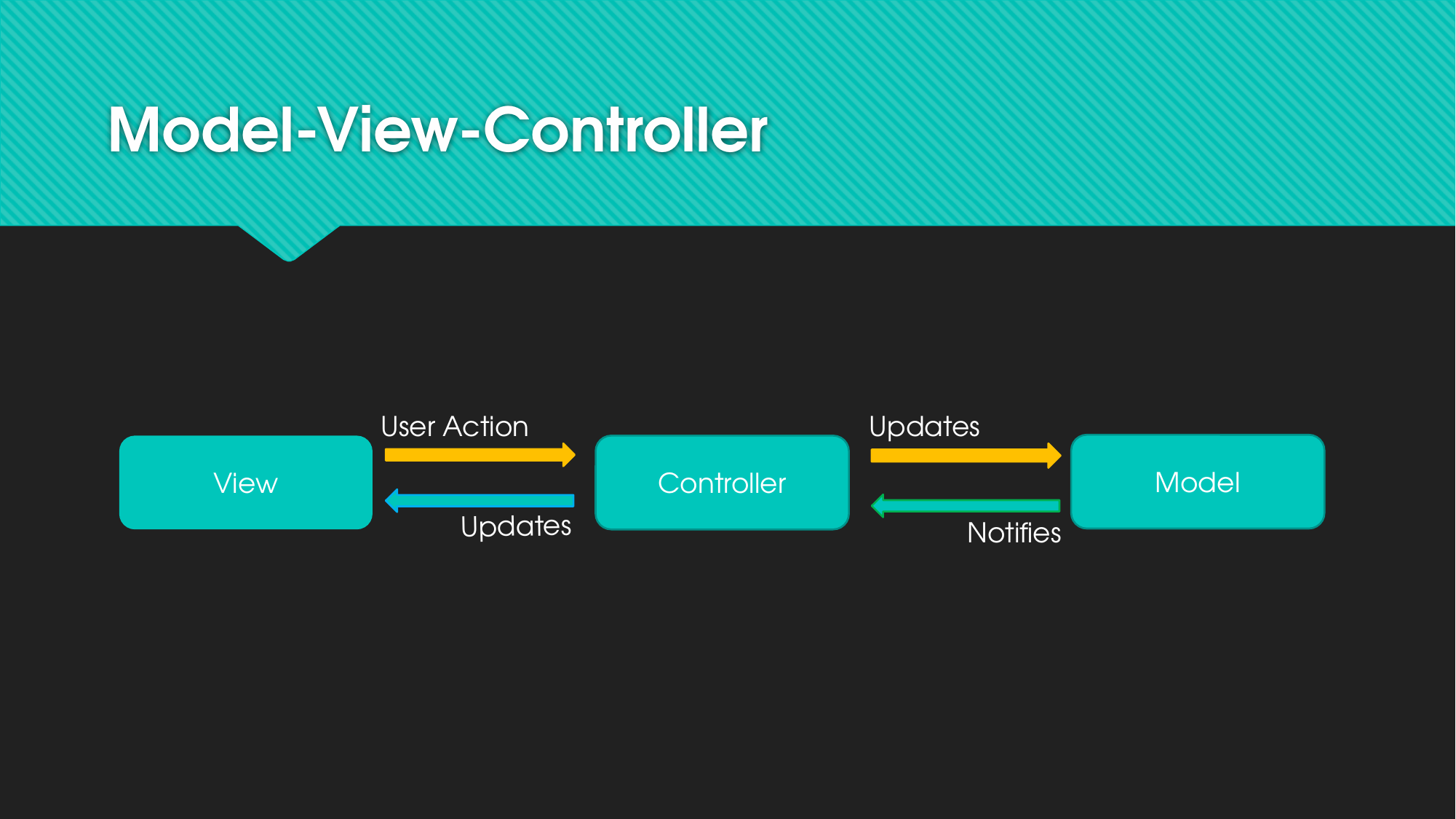

# Model-View-Controller
User Action
Updates
Model
View
Controller

Updates
Notifies